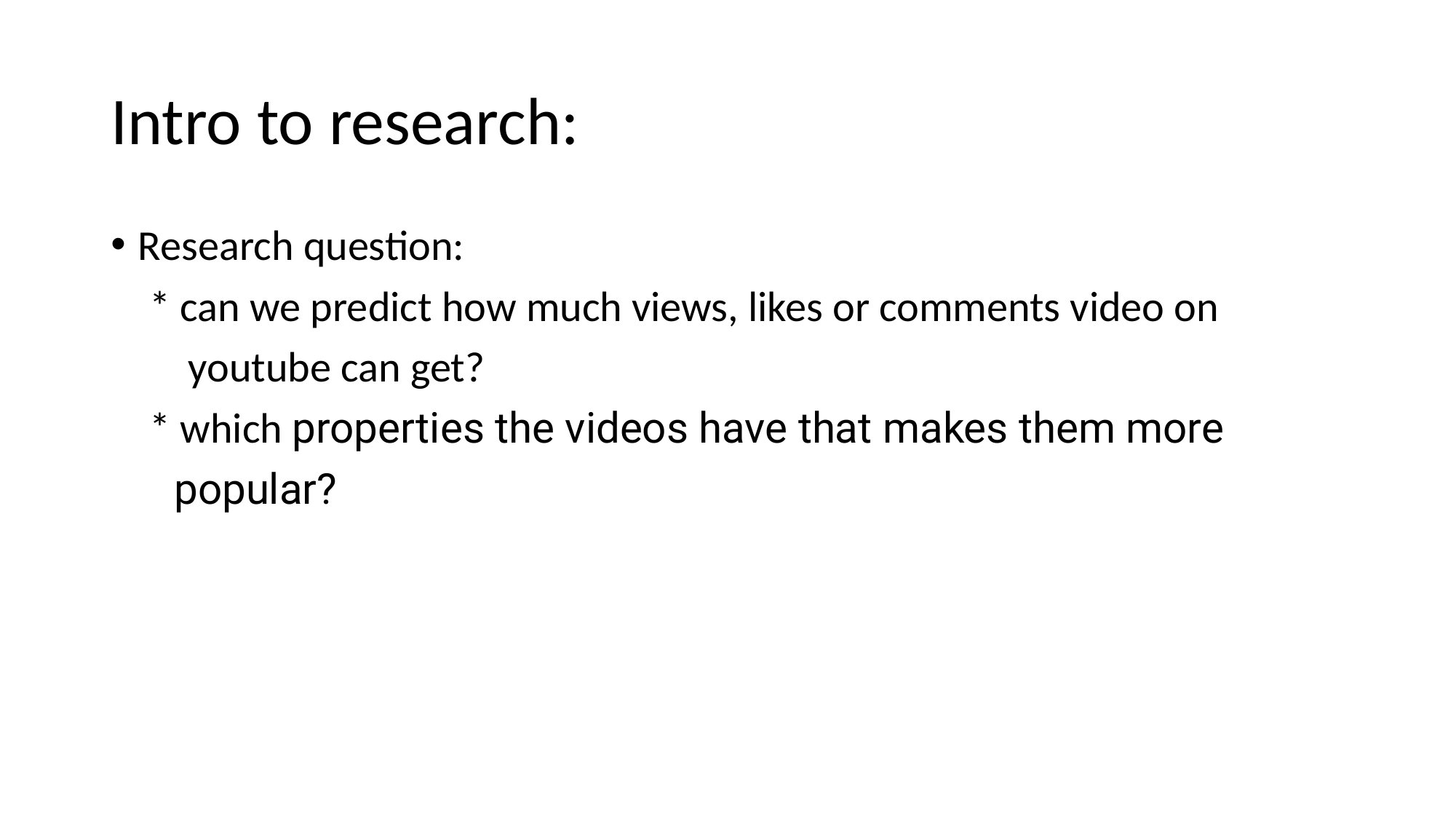

# Intro to research:
Research question:
    * can we predict how much views, likes or comments video on
        youtube can get?
    * which properties the videos have that makes them more
      popular?